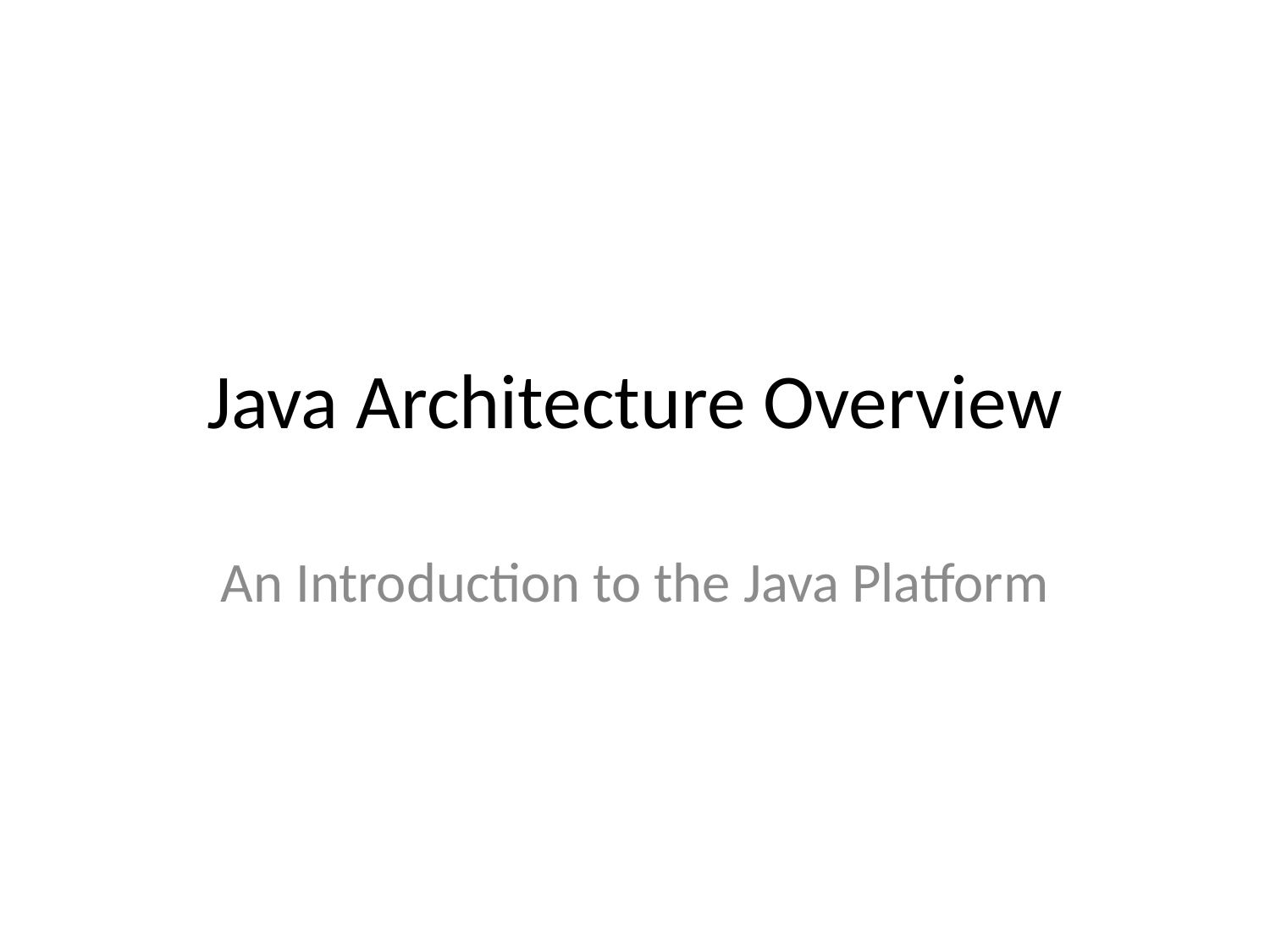

# Java Architecture Overview
An Introduction to the Java Platform